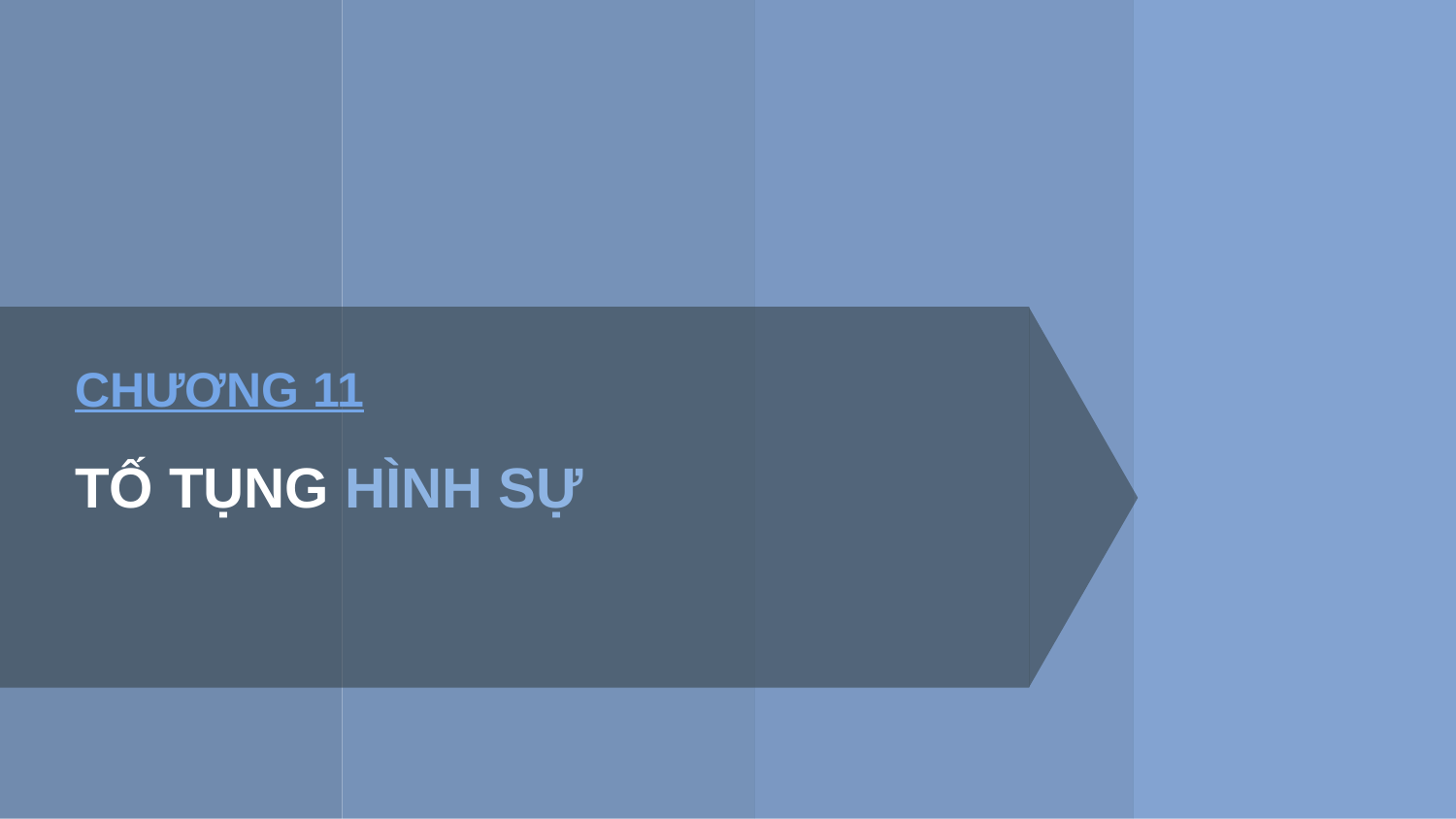

# CHƯƠNG 11
TỐ TỤNG HÌNH SỰ